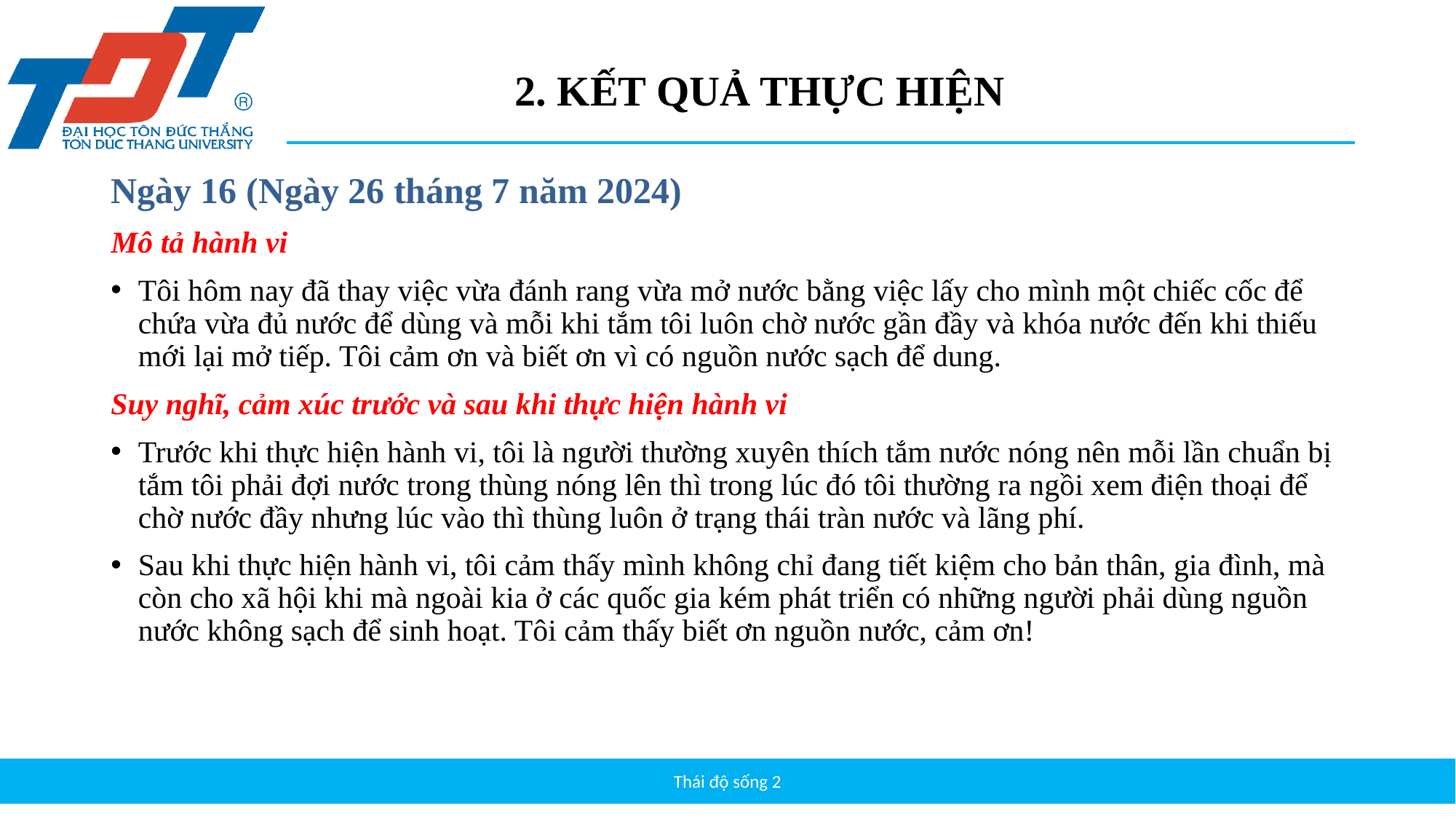

# 2. KẾT QUẢ THỰC HIỆN
Ngày 16 (Ngày 26 tháng 7 năm 2024)
Mô tả hành vi
Tôi hôm nay đã thay việc vừa đánh rang vừa mở nước bằng việc lấy cho mình một chiếc cốc để chứa vừa đủ nước để dùng và mỗi khi tắm tôi luôn chờ nước gần đầy và khóa nước đến khi thiếu mới lại mở tiếp. Tôi cảm ơn và biết ơn vì có nguồn nước sạch để dung.
Suy nghĩ, cảm xúc trước và sau khi thực hiện hành vi
Trước khi thực hiện hành vi, tôi là người thường xuyên thích tắm nước nóng nên mỗi lần chuẩn bị tắm tôi phải đợi nước trong thùng nóng lên thì trong lúc đó tôi thường ra ngồi xem điện thoại để chờ nước đầy nhưng lúc vào thì thùng luôn ở trạng thái tràn nước và lãng phí.
Sau khi thực hiện hành vi, tôi cảm thấy mình không chỉ đang tiết kiệm cho bản thân, gia đình, mà còn cho xã hội khi mà ngoài kia ở các quốc gia kém phát triển có những người phải dùng nguồn nước không sạch để sinh hoạt. Tôi cảm thấy biết ơn nguồn nước, cảm ơn!
Thái độ sống 2